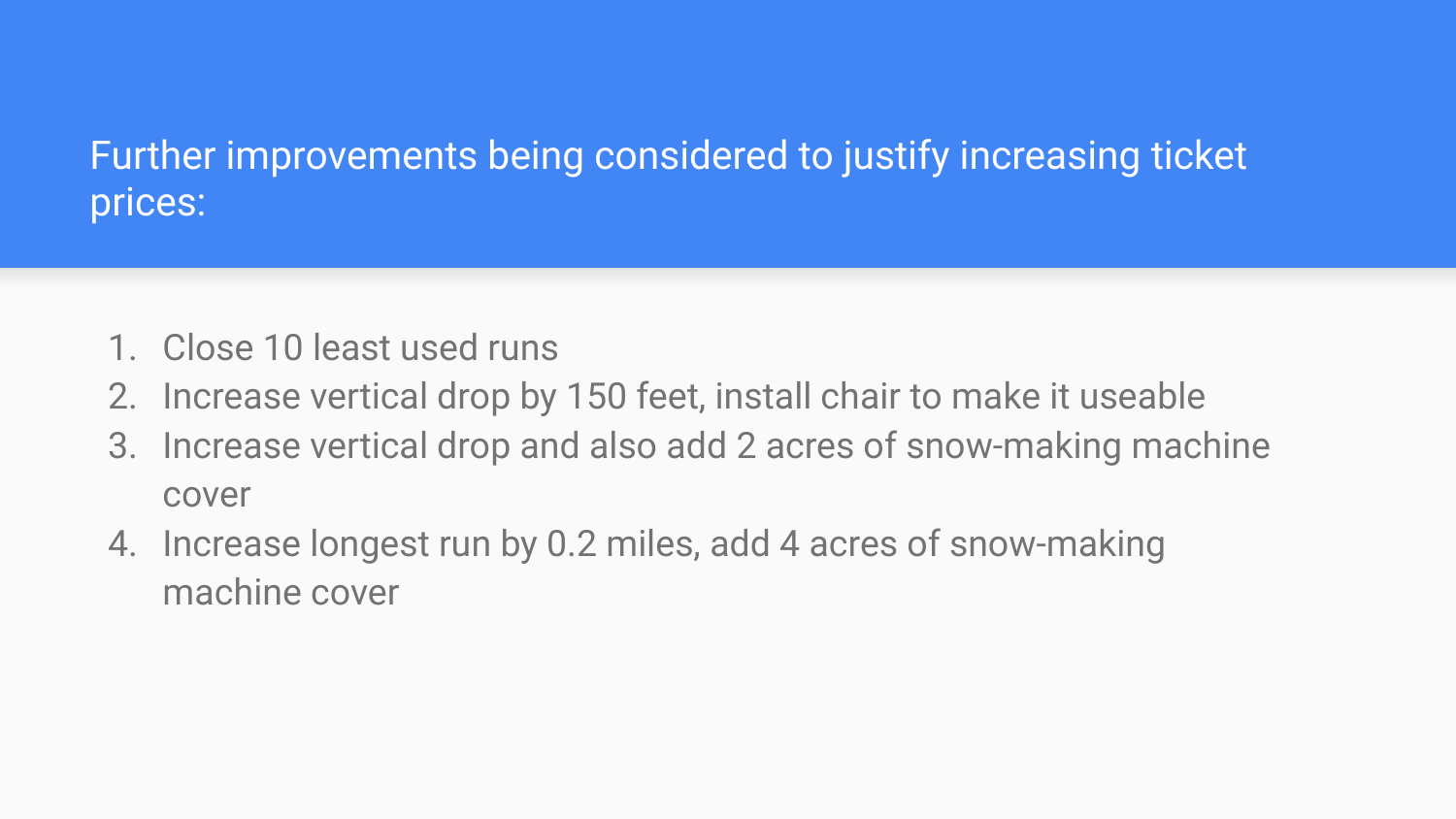

# Further improvements being considered to justify increasing ticket prices:
Close 10 least used runs
Increase vertical drop by 150 feet, install chair to make it useable
Increase vertical drop and also add 2 acres of snow-making machine cover
Increase longest run by 0.2 miles, add 4 acres of snow-making machine cover